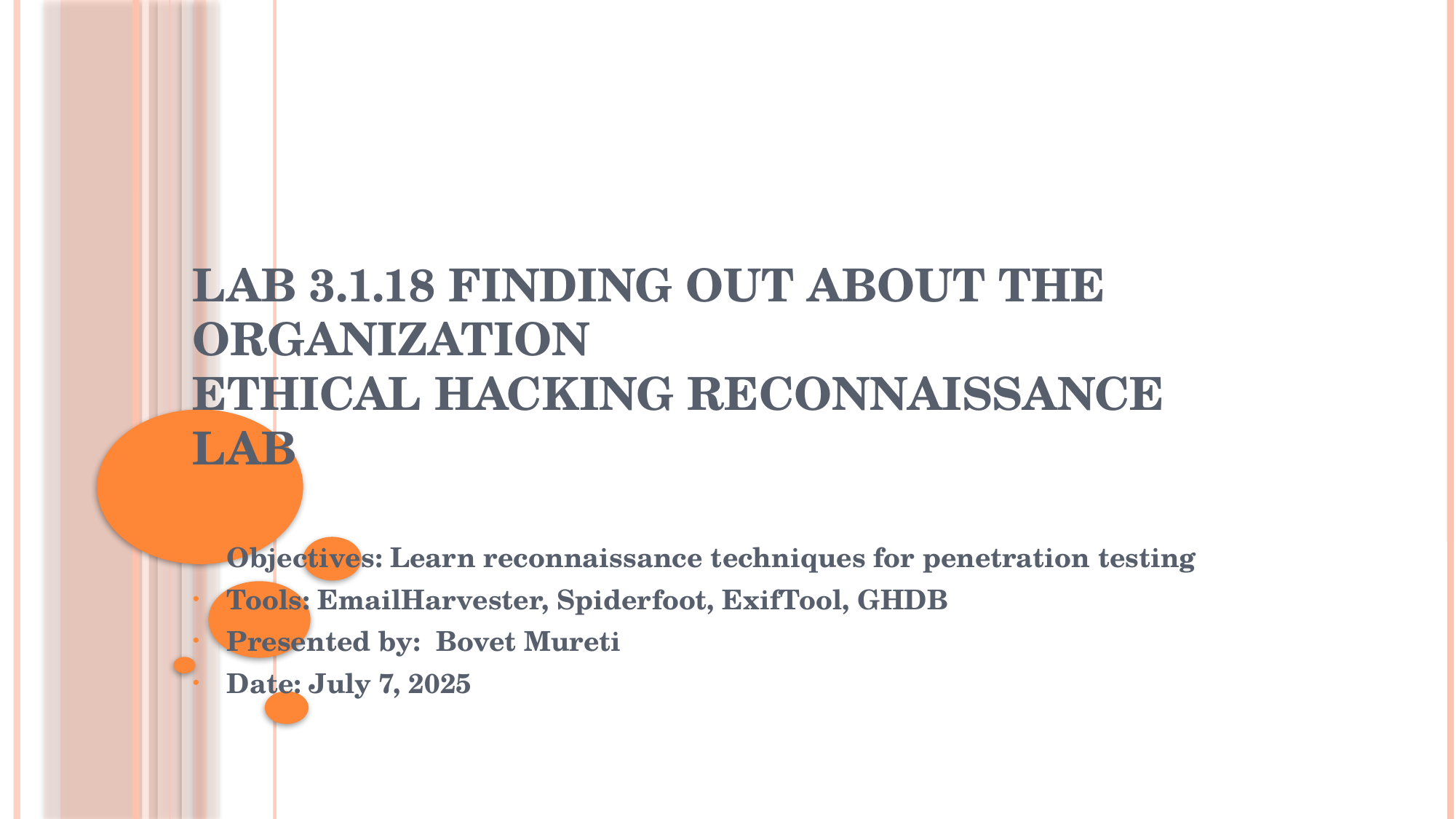

# Lab 3.1.18 Finding Out About the Organization Ethical Hacking Reconnaissance Lab

Objectives: Learn reconnaissance techniques for penetration testing
Tools: EmailHarvester, Spiderfoot, ExifTool, GHDB
Presented by:  Bovet Mureti
Date: July 7, 2025